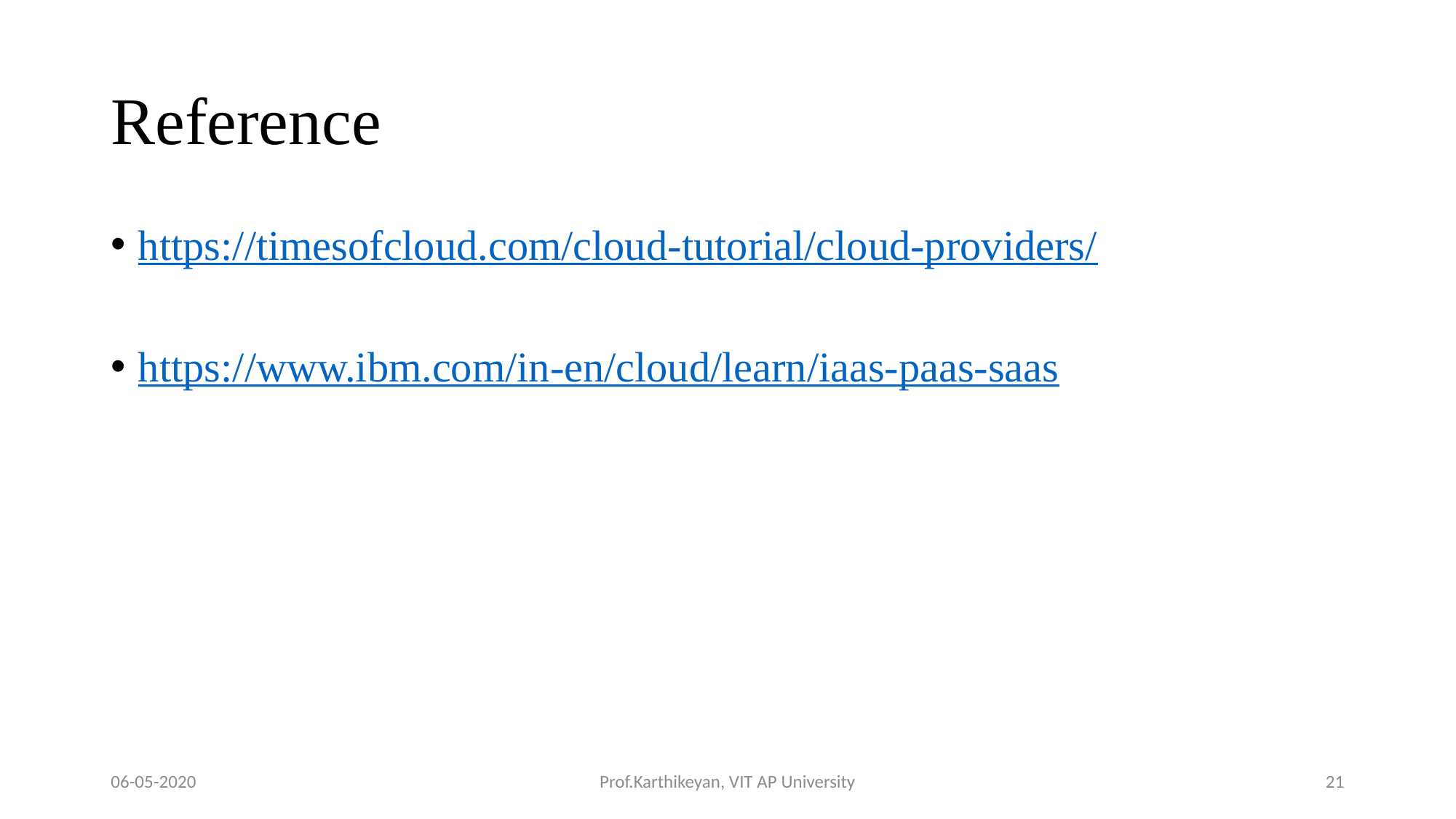

# Reference
https://timesofcloud.com/cloud-tutorial/cloud-providers/

https://www.ibm.com/in-en/cloud/learn/iaas-paas-saas
06-05-2020
Prof.Karthikeyan, VIT AP University
21